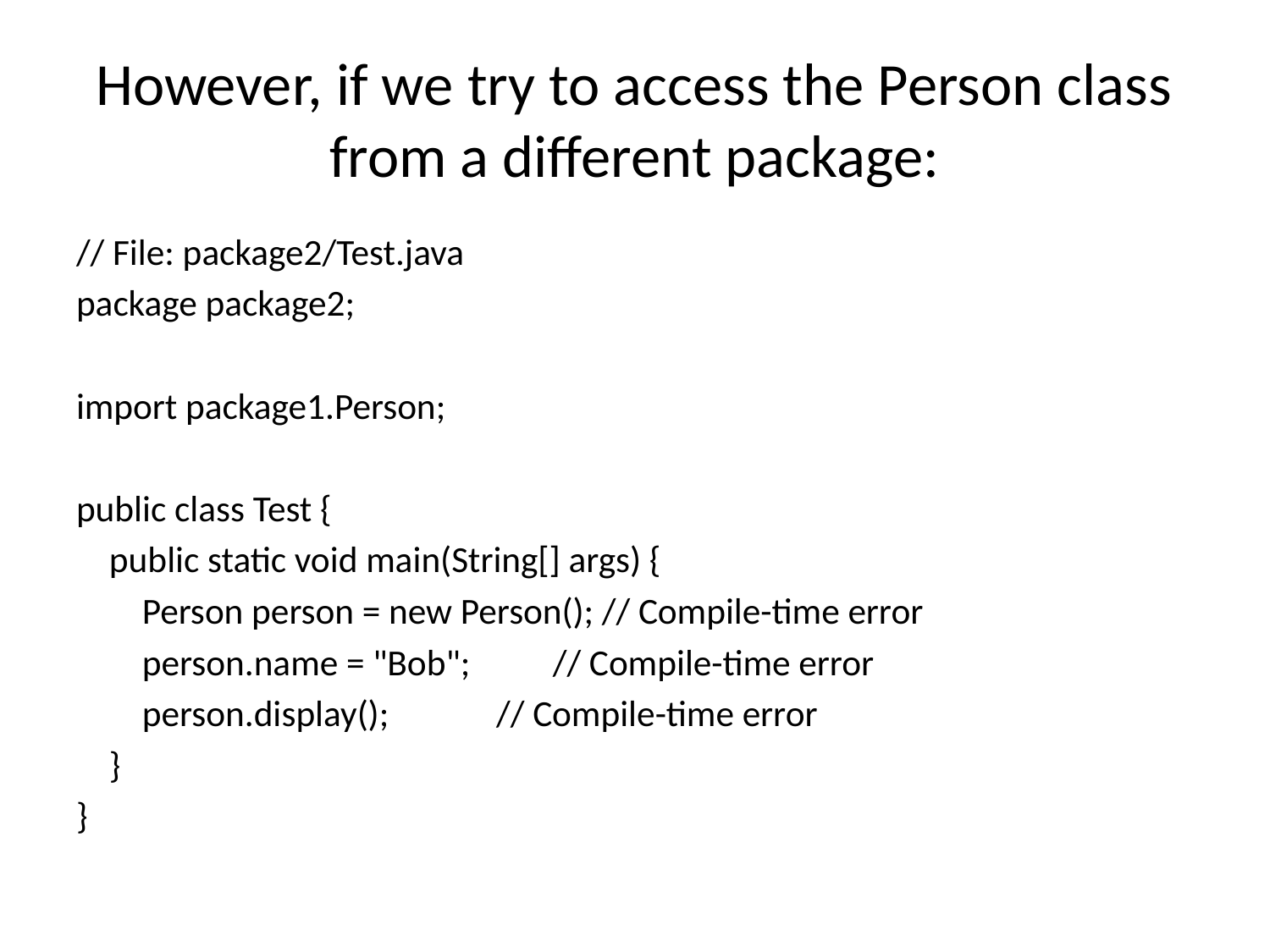

# However, if we try to access the Person class from a different package:
// File: package2/Test.java
package package2;

import package1.Person;

public class Test {
    public static void main(String[] args) {
        Person person = new Person(); // Compile-time error
        person.name = "Bob";          // Compile-time error
        person.display();             // Compile-time error
    }
}